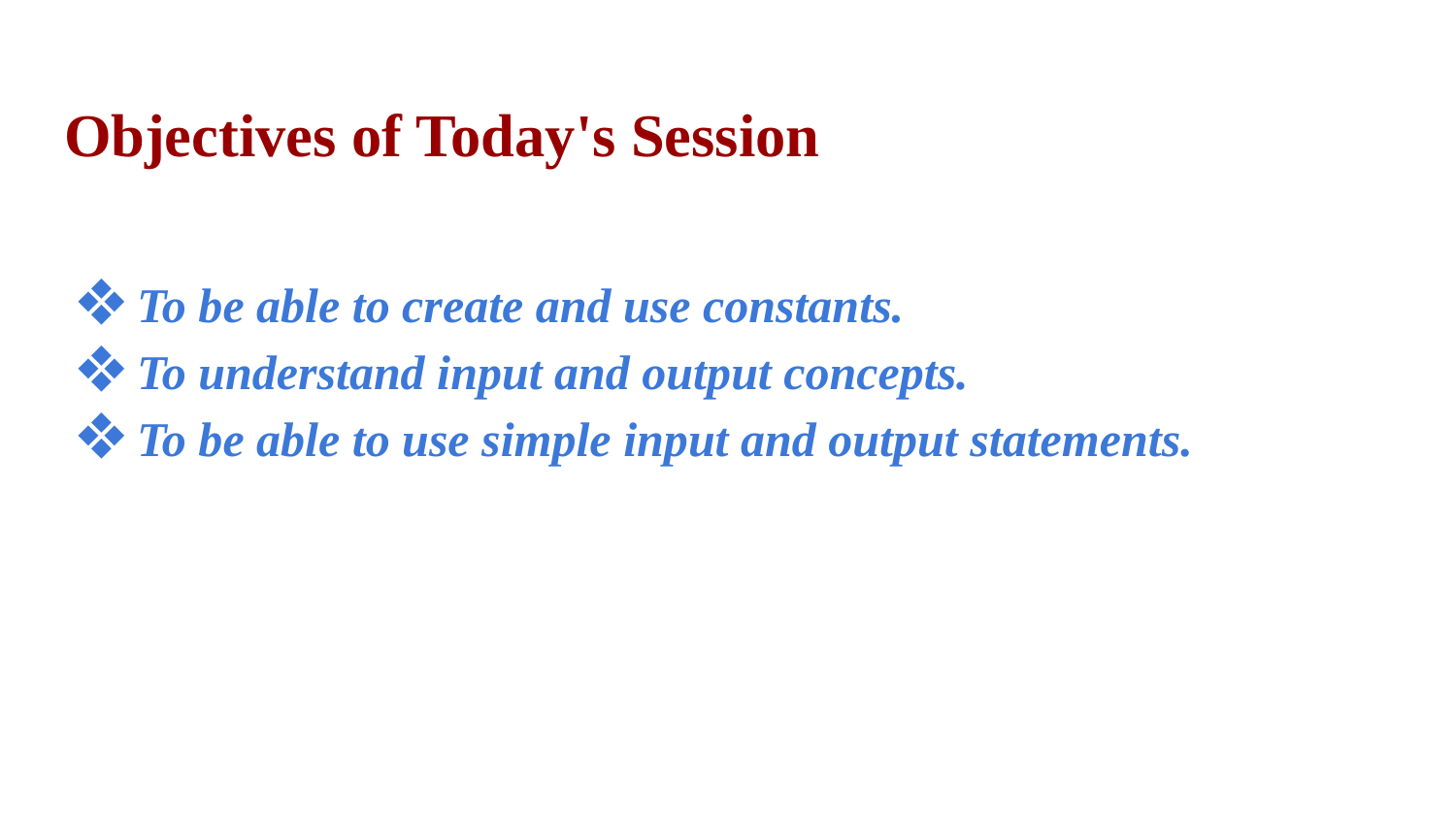

# Objectives of Today's Session

To be able to create and use constants.
To understand input and output concepts.
To be able to use simple input and output statements.